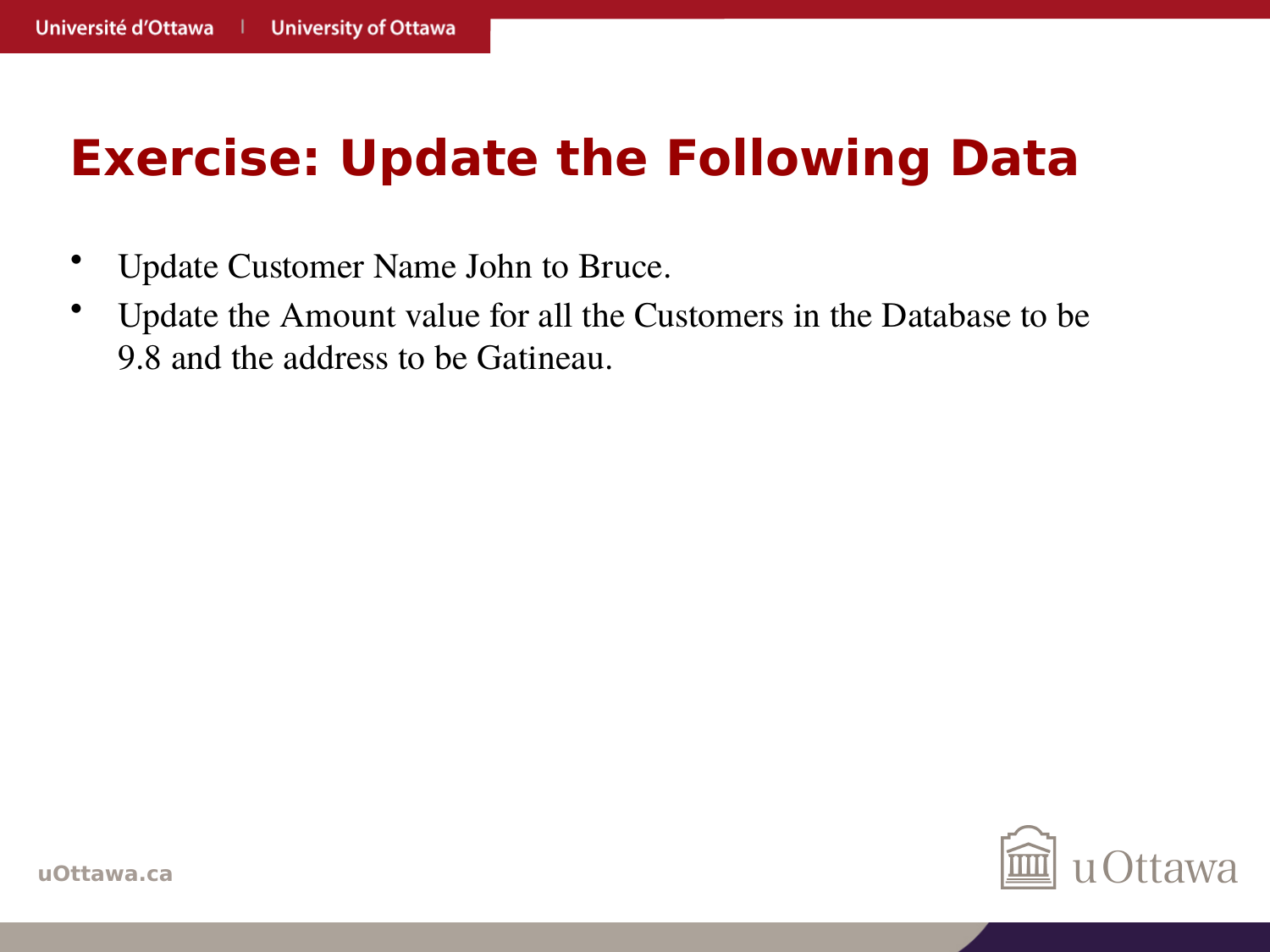

# Exercise: Update the Following Data
Update Customer Name John to Bruce.
Update the Amount value for all the Customers in the Database to be 9.8 and the address to be Gatineau.